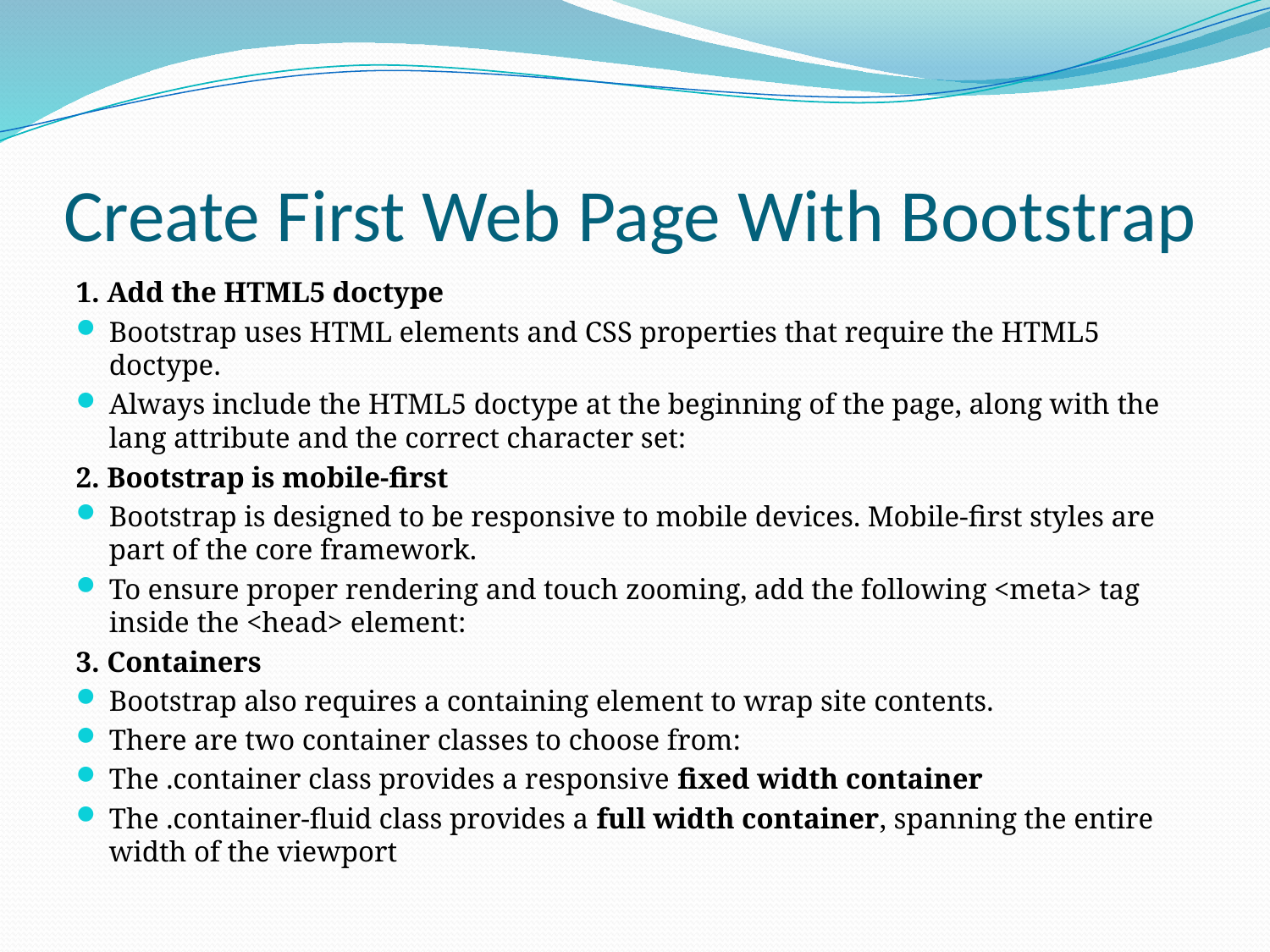

# Create First Web Page With Bootstrap
1. Add the HTML5 doctype
Bootstrap uses HTML elements and CSS properties that require the HTML5 doctype.
Always include the HTML5 doctype at the beginning of the page, along with the lang attribute and the correct character set:
2. Bootstrap is mobile-first
Bootstrap is designed to be responsive to mobile devices. Mobile-first styles are part of the core framework.
To ensure proper rendering and touch zooming, add the following <meta> tag inside the <head> element:
3. Containers
Bootstrap also requires a containing element to wrap site contents.
There are two container classes to choose from:
The .container class provides a responsive fixed width container
The .container-fluid class provides a full width container, spanning the entire width of the viewport